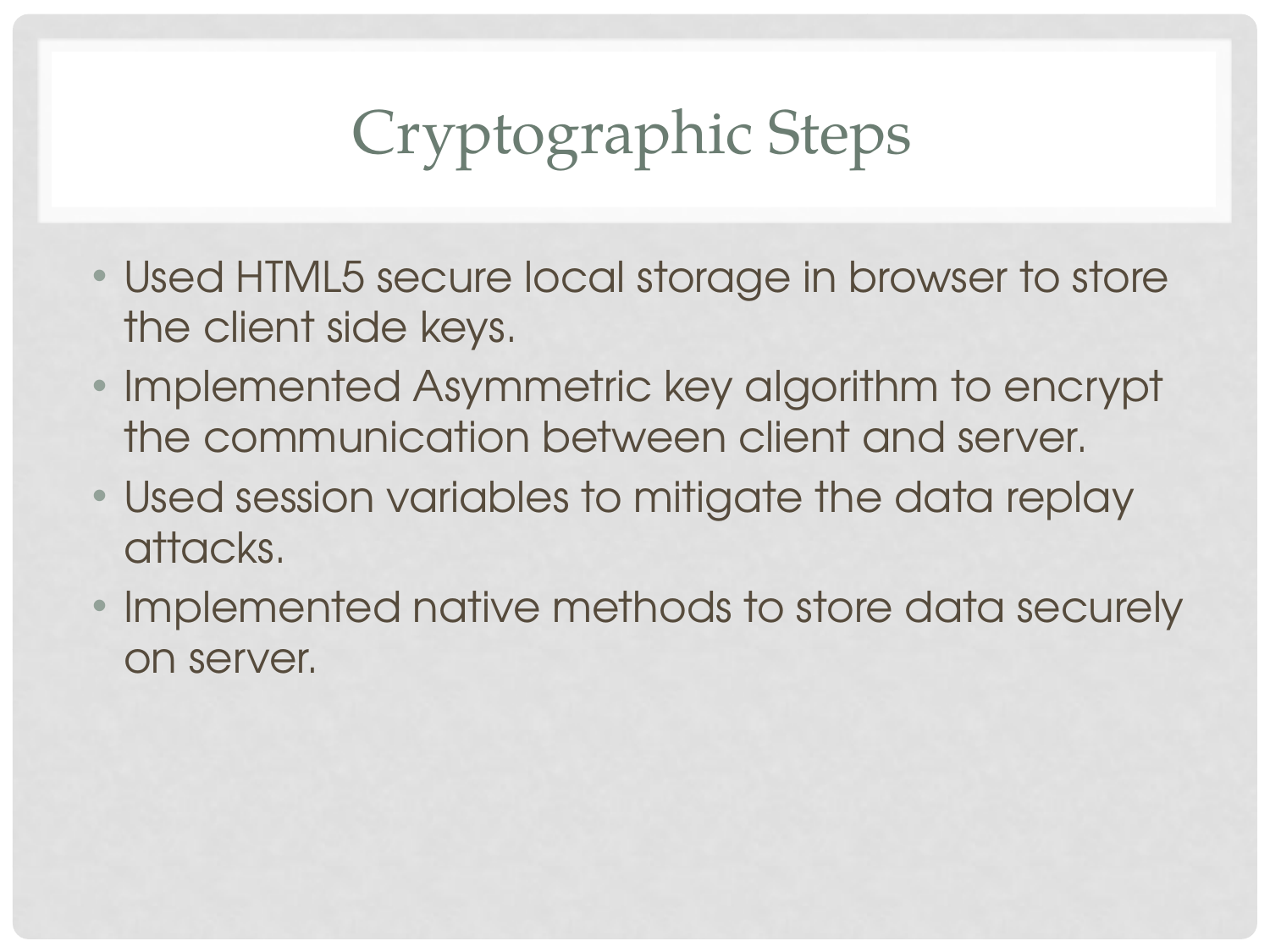

# Cryptographic Steps
Used HTML5 secure local storage in browser to store the client side keys.
Implemented Asymmetric key algorithm to encrypt the communication between client and server.
Used session variables to mitigate the data replay attacks.
Implemented native methods to store data securely on server.